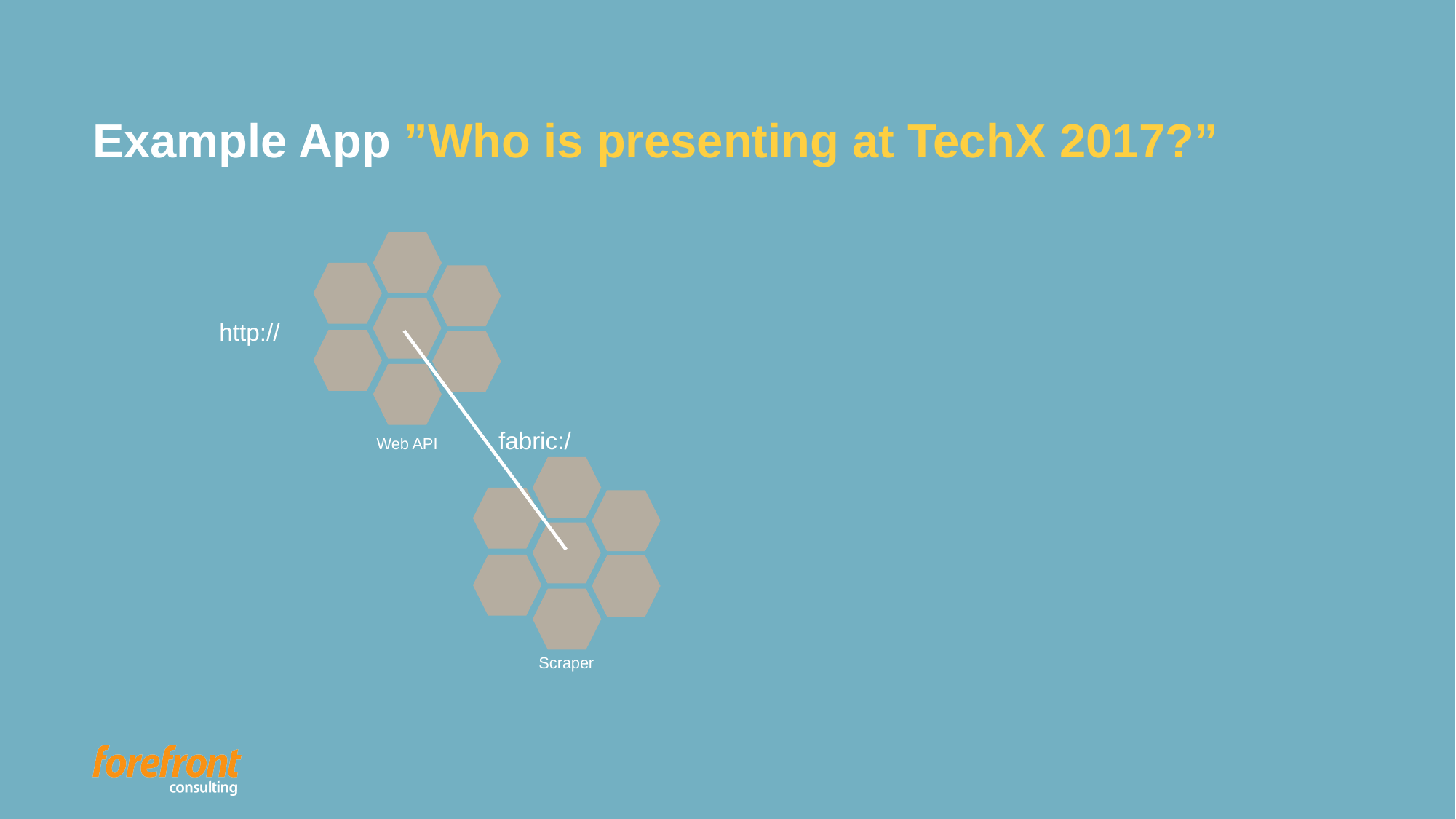

# Example App ”Who is presenting at TechX 2017?”

http://

fabric:/
Web API

Scraper